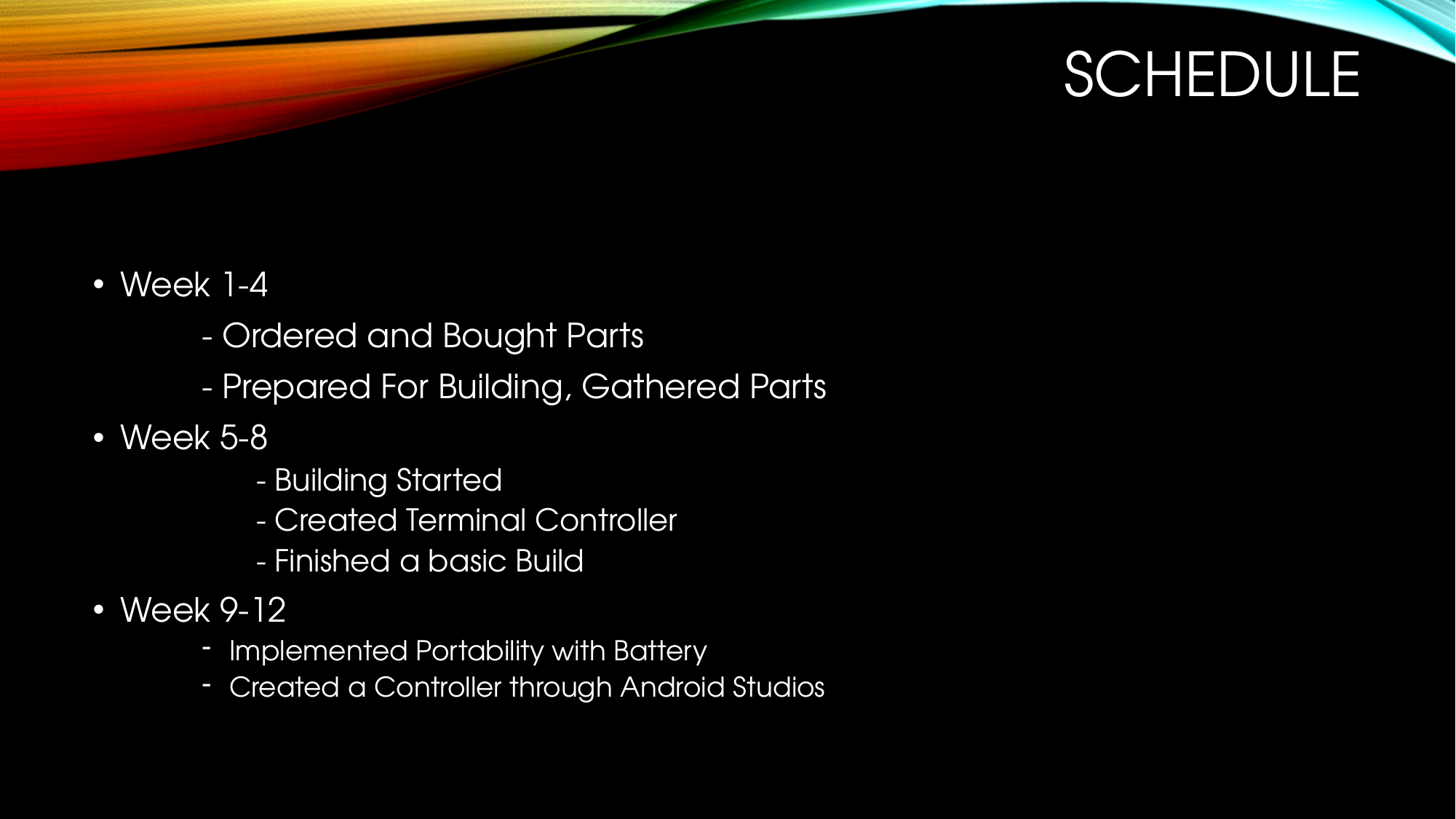

# schedule
Week 1-4
	- Ordered and Bought Parts
	- Prepared For Building, Gathered Parts
Week 5-8
	- Building Started
	- Created Terminal Controller
	- Finished a basic Build
Week 9-12
Implemented Portability with Battery
Created a Controller through Android Studios